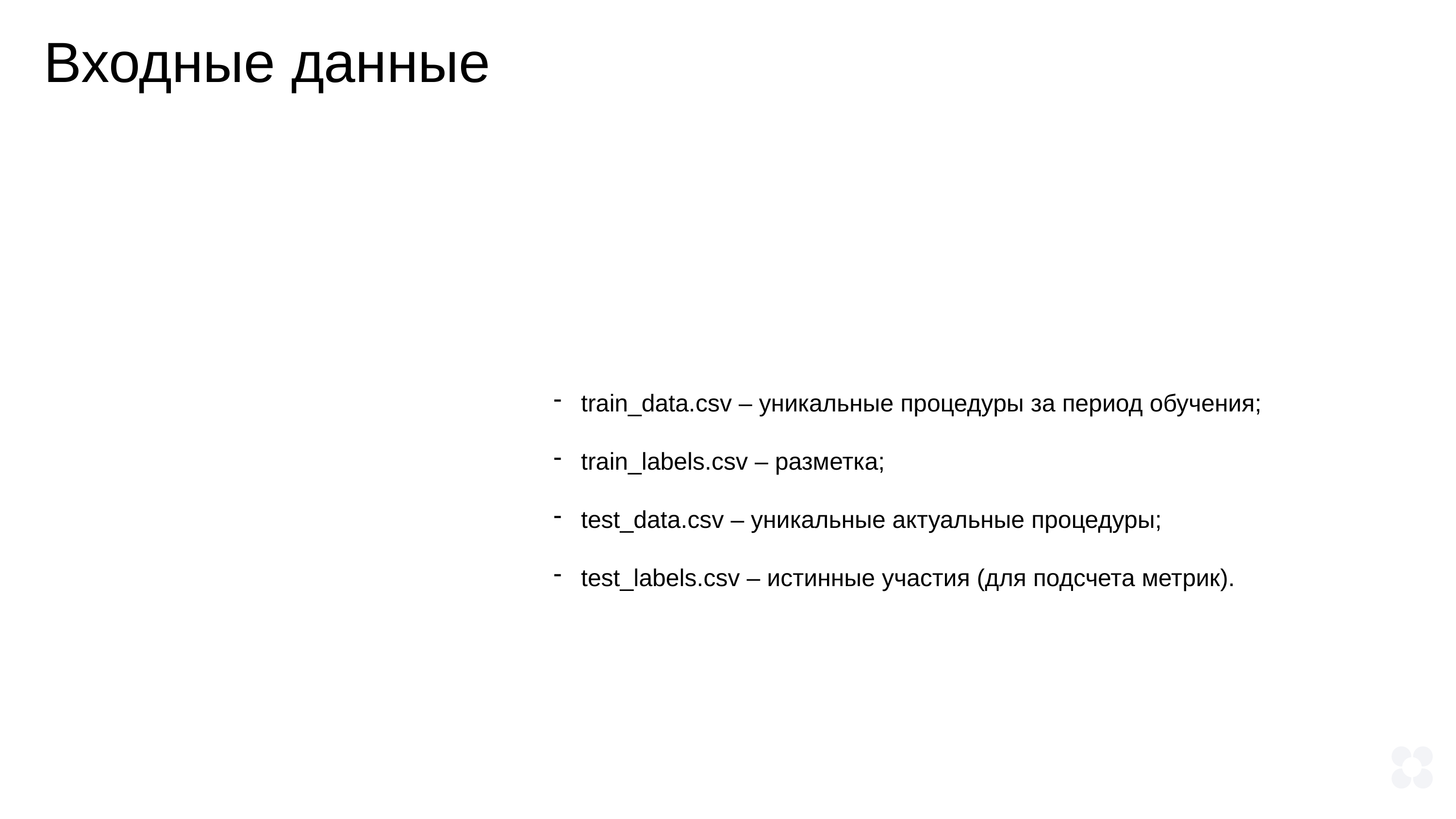

Входные данные

train_data.csv – уникальные процедуры за период обучения;

train_labels.csv – разметка;

test_data.csv – уникальные актуальные процедуры;

test_labels.csv – истинные участия (для подсчета метрик).